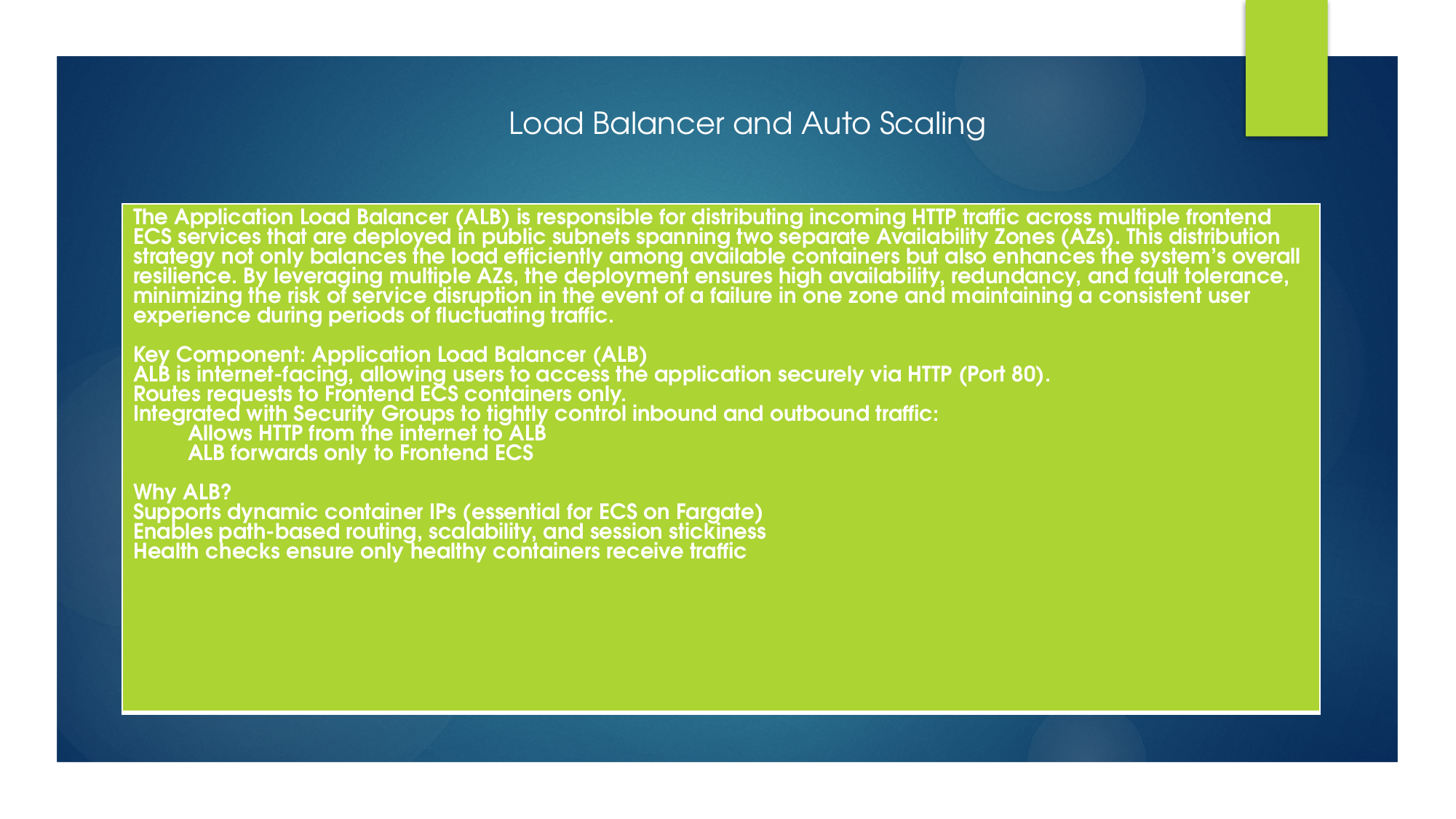

Load Balancer and Auto Scaling
| The Application Load Balancer (ALB) is responsible for distributing incoming HTTP traffic across multiple frontend ECS services that are deployed in public subnets spanning two separate Availability Zones (AZs). This distribution strategy not only balances the load efficiently among available containers but also enhances the system’s overall resilience. By leveraging multiple AZs, the deployment ensures high availability, redundancy, and fault tolerance, minimizing the risk of service disruption in the event of a failure in one zone and maintaining a consistent user experience during periods of fluctuating traffic. Key Component: Application Load Balancer (ALB) ALB is internet-facing, allowing users to access the application securely via HTTP (Port 80). Routes requests to Frontend ECS containers only. Integrated with Security Groups to tightly control inbound and outbound traffic: Allows HTTP from the internet to ALB ALB forwards only to Frontend ECS Why ALB? Supports dynamic container IPs (essential for ECS on Fargate) Enables path-based routing, scalability, and session stickiness Health checks ensure only healthy containers receive traffic |
| --- |